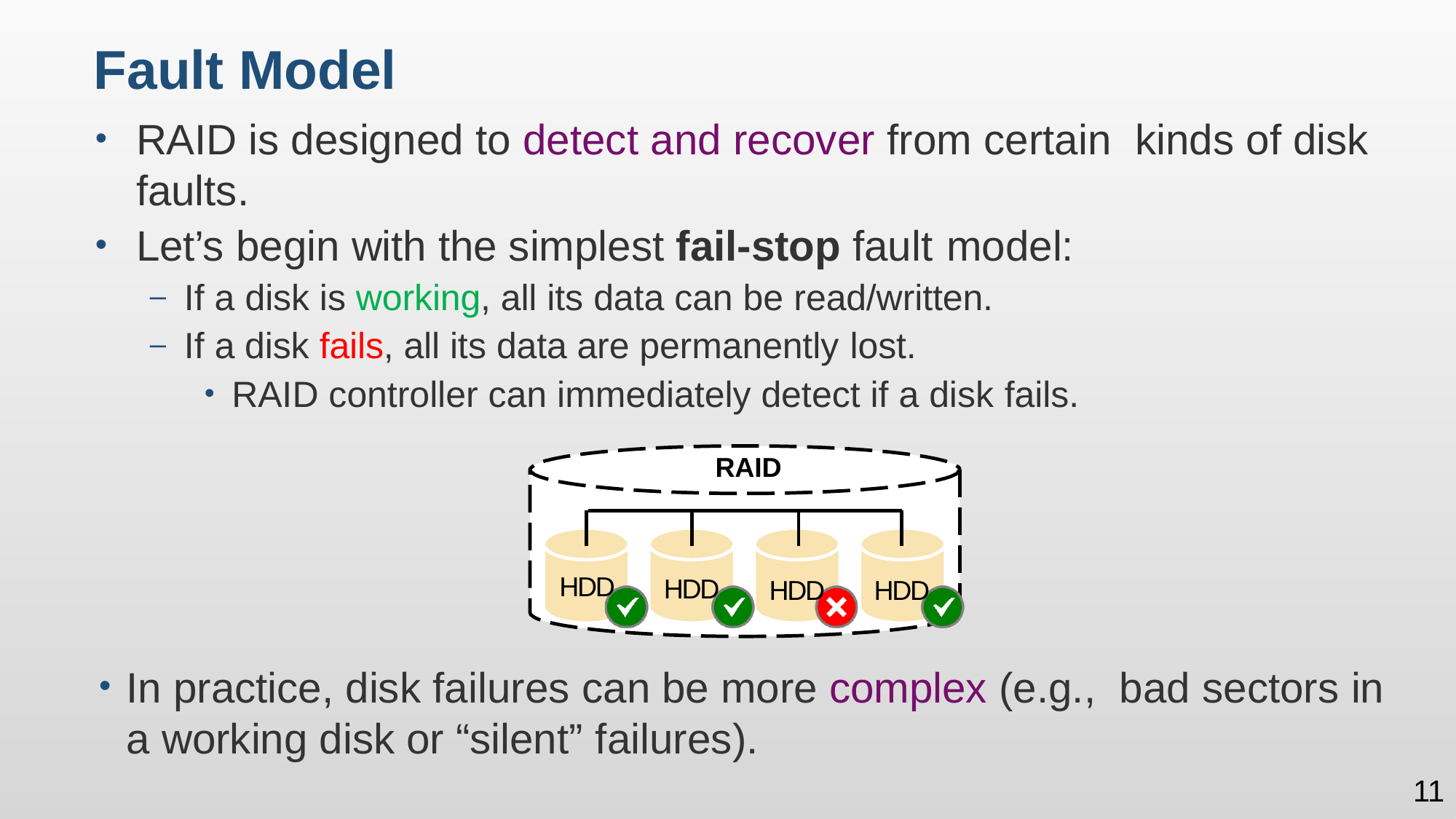

Fault Model
RAID is designed to detect and recover from certain  kinds of disk faults.
Let’s begin with the simplest fail-stop fault model:
If a disk is working, all its data can be read/written.
If a disk fails, all its data are permanently lost.
RAID controller can immediately detect if a disk fails.

In practice, disk failures can be more complex (e.g.,  bad sectors in a working disk or “silent” failures).

RAID

HDD
HDD
HDD
HDD

11